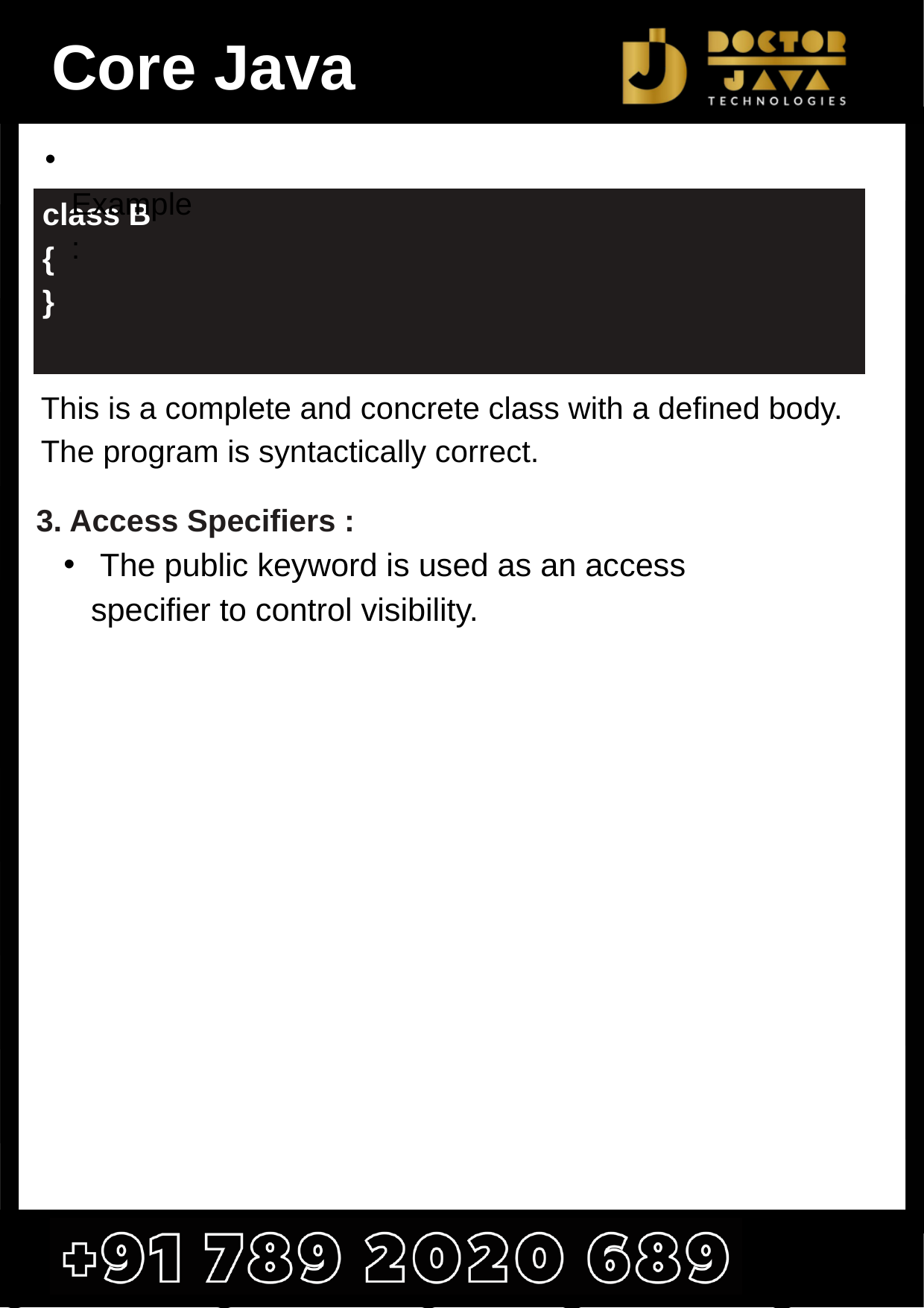

Core Java

 Example:

class B
{
}

This is a complete and concrete class with a defined body. The program is syntactically correct.
3. Access Specifiers :
 The public keyword is used as an access specifier to control visibility.